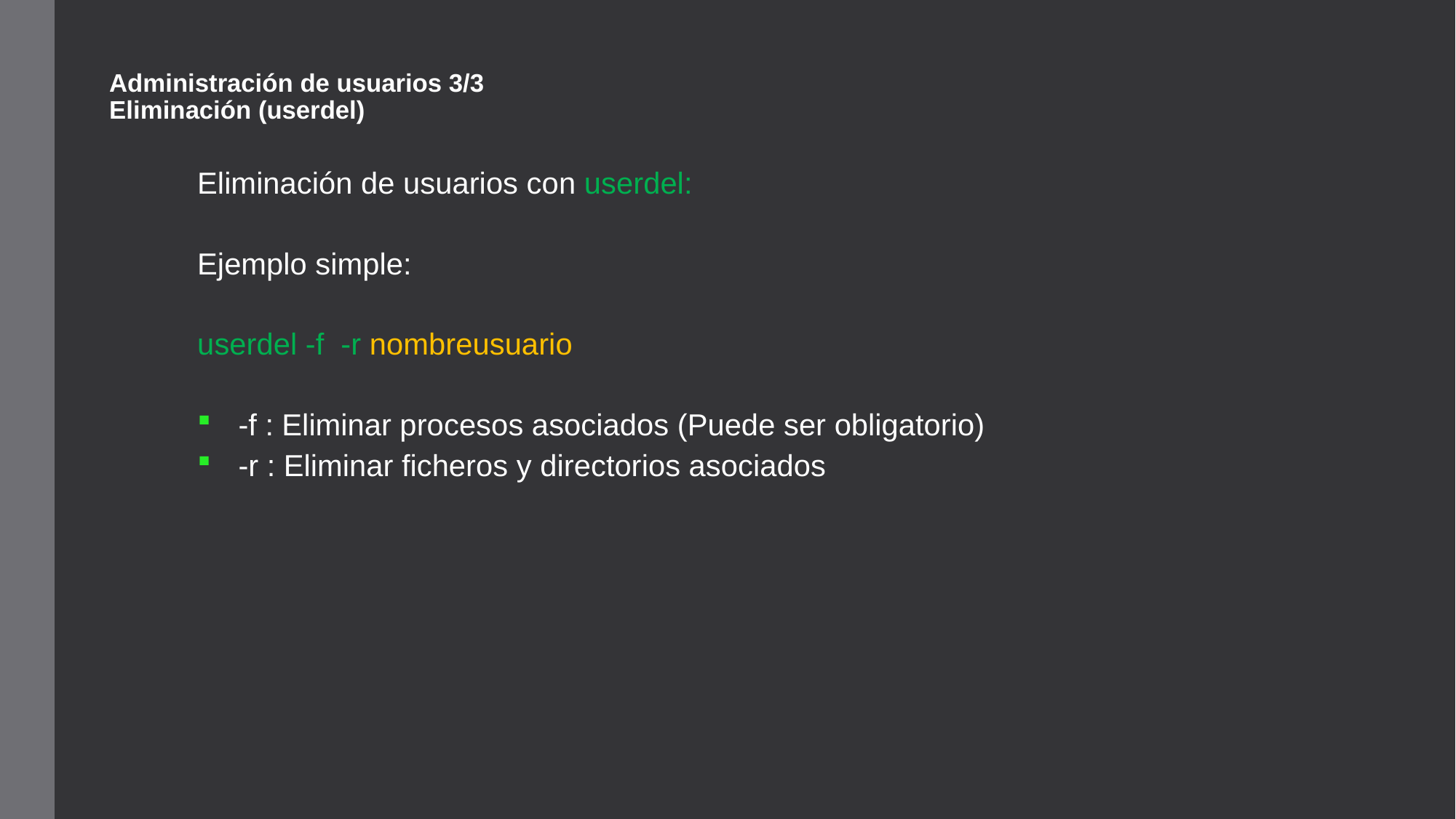

# Administración de usuarios 3/3 Eliminación (userdel)

Eliminación de usuarios con userdel:

Ejemplo simple:

userdel -f  -r nombreusuario

-f : Eliminar procesos asociados (Puede ser obligatorio)
-r : Eliminar ficheros y directorios asociados